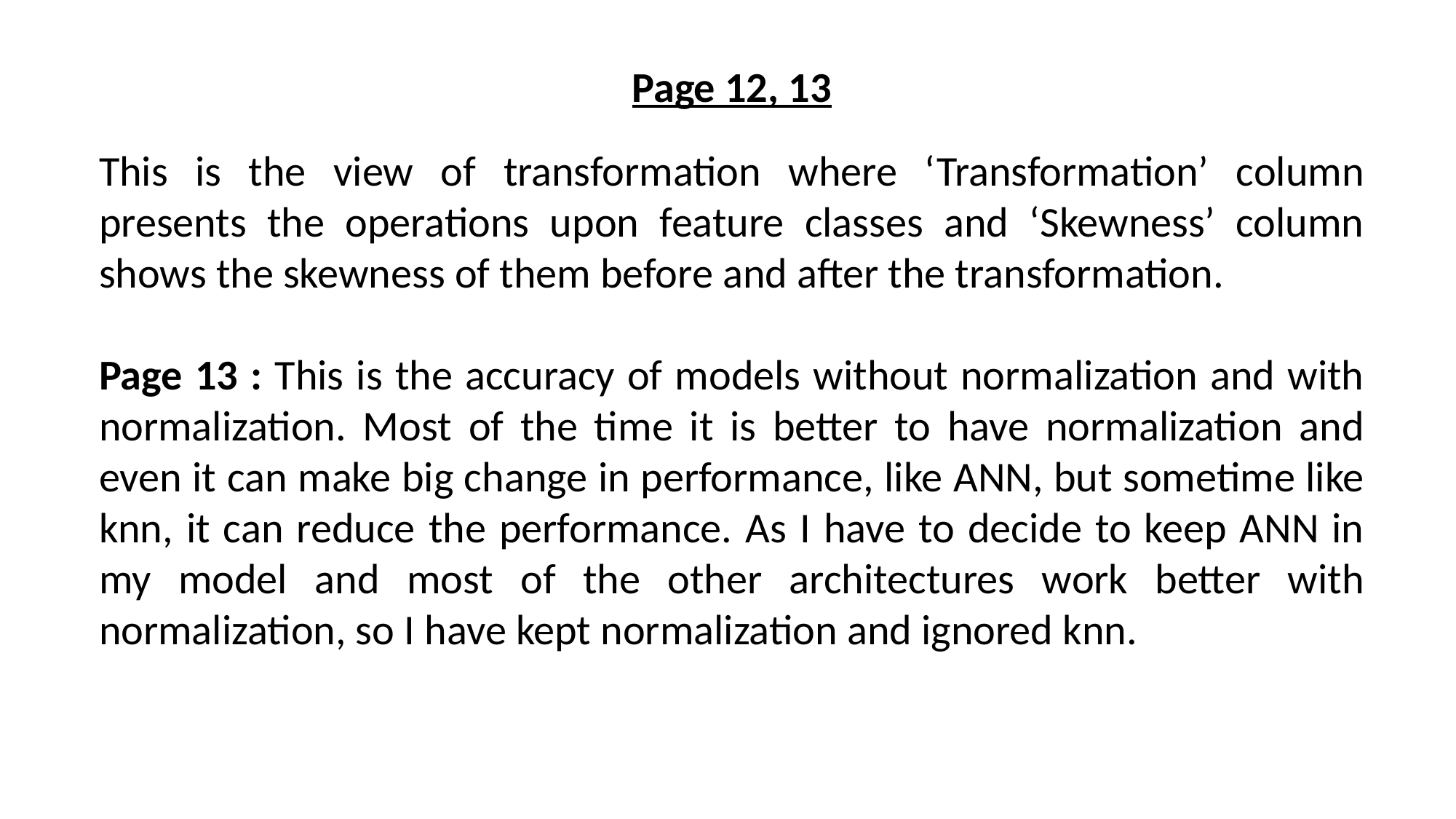

Page 12, 13

This is the view of transformation where ‘Transformation’ column presents the operations upon feature classes and ‘Skewness’ column shows the skewness of them before and after the transformation.

Page 13 : This is the accuracy of models without normalization and with normalization. Most of the time it is better to have normalization and even it can make big change in performance, like ANN, but sometime like knn, it can reduce the performance. As I have to decide to keep ANN in my model and most of the other architectures work better with normalization, so I have kept normalization and ignored knn.